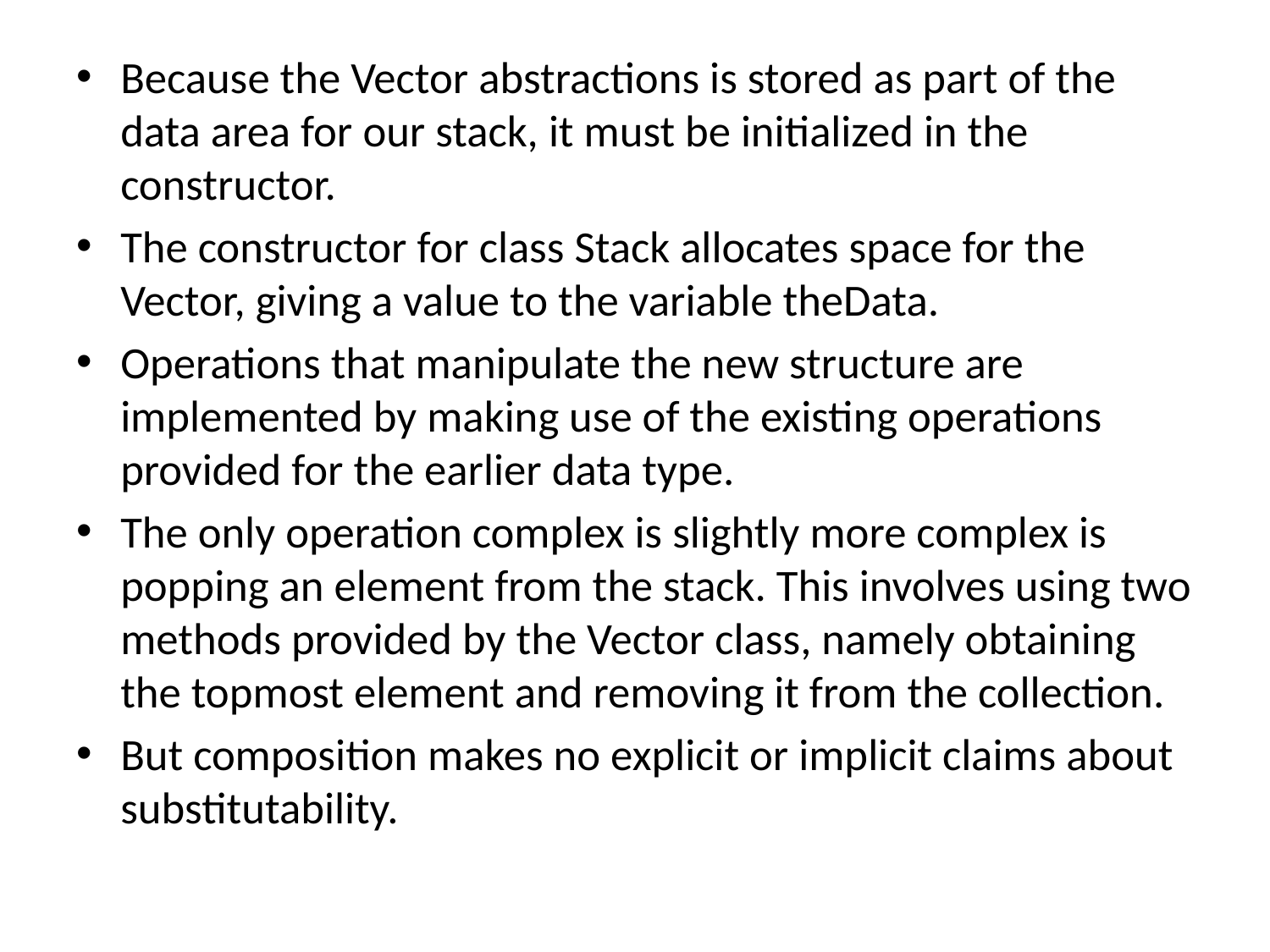

Because the Vector abstractions is stored as part of the data area for our stack, it must be initialized in the constructor.
The constructor for class Stack allocates space for the Vector, giving a value to the variable theData.
Operations that manipulate the new structure are implemented by making use of the existing operations provided for the earlier data type.
The only operation complex is slightly more complex is popping an element from the stack. This involves using two methods provided by the Vector class, namely obtaining the topmost element and removing it from the collection.
But composition makes no explicit or implicit claims about substitutability.